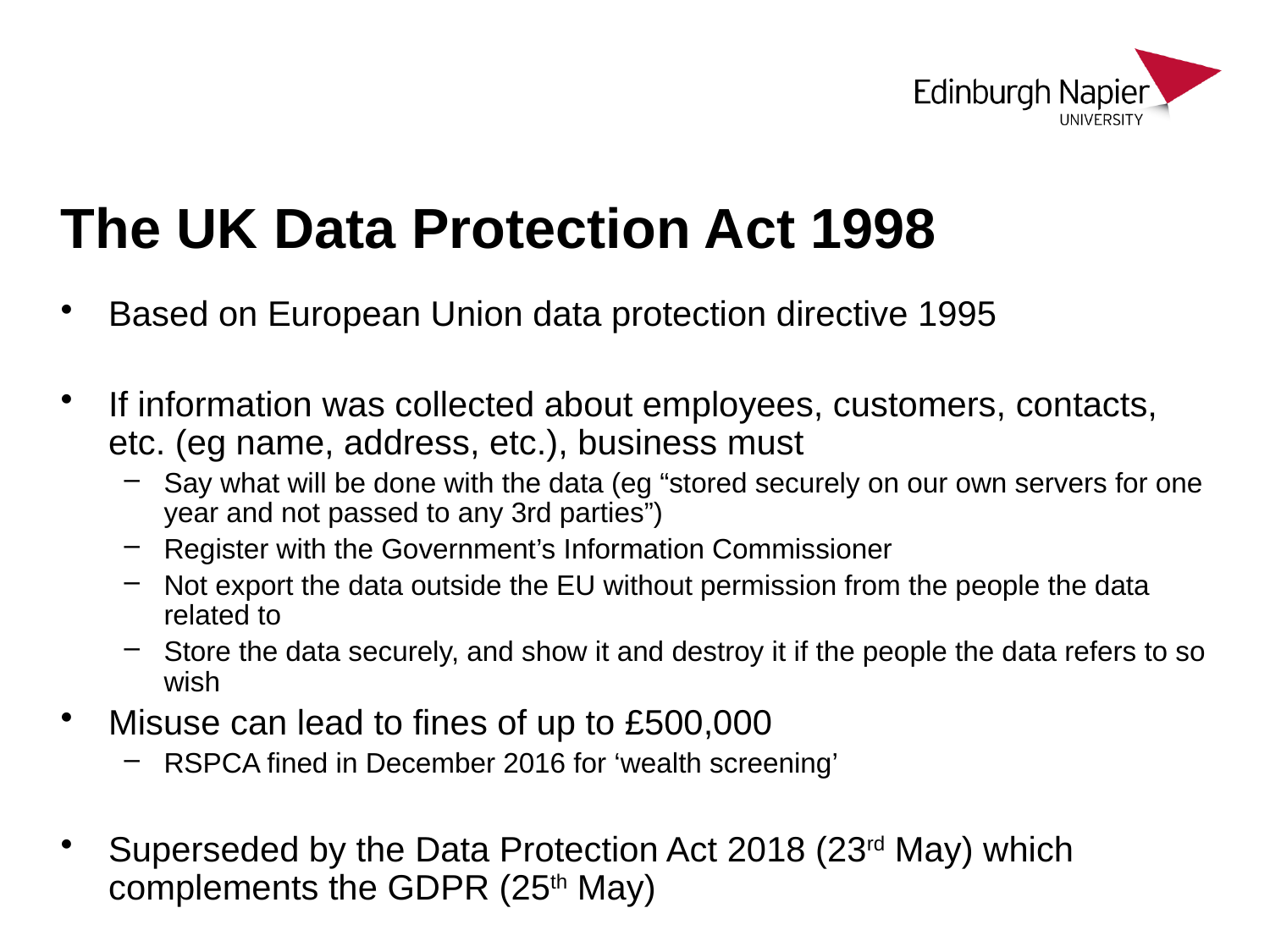

# The UK Data Protection Act 1998
Based on European Union data protection directive 1995

If information was collected about employees, customers, contacts, etc. (eg name, address, etc.), business must
Say what will be done with the data (eg “stored securely on our own servers for one year and not passed to any 3rd parties”)
Register with the Government’s Information Commissioner
Not export the data outside the EU without permission from the people the data related to
Store the data securely, and show it and destroy it if the people the data refers to so wish
Misuse can lead to fines of up to £500,000
RSPCA fined in December 2016 for ‘wealth screening’

Superseded by the Data Protection Act 2018 (23rd May) which complements the GDPR (25th May)